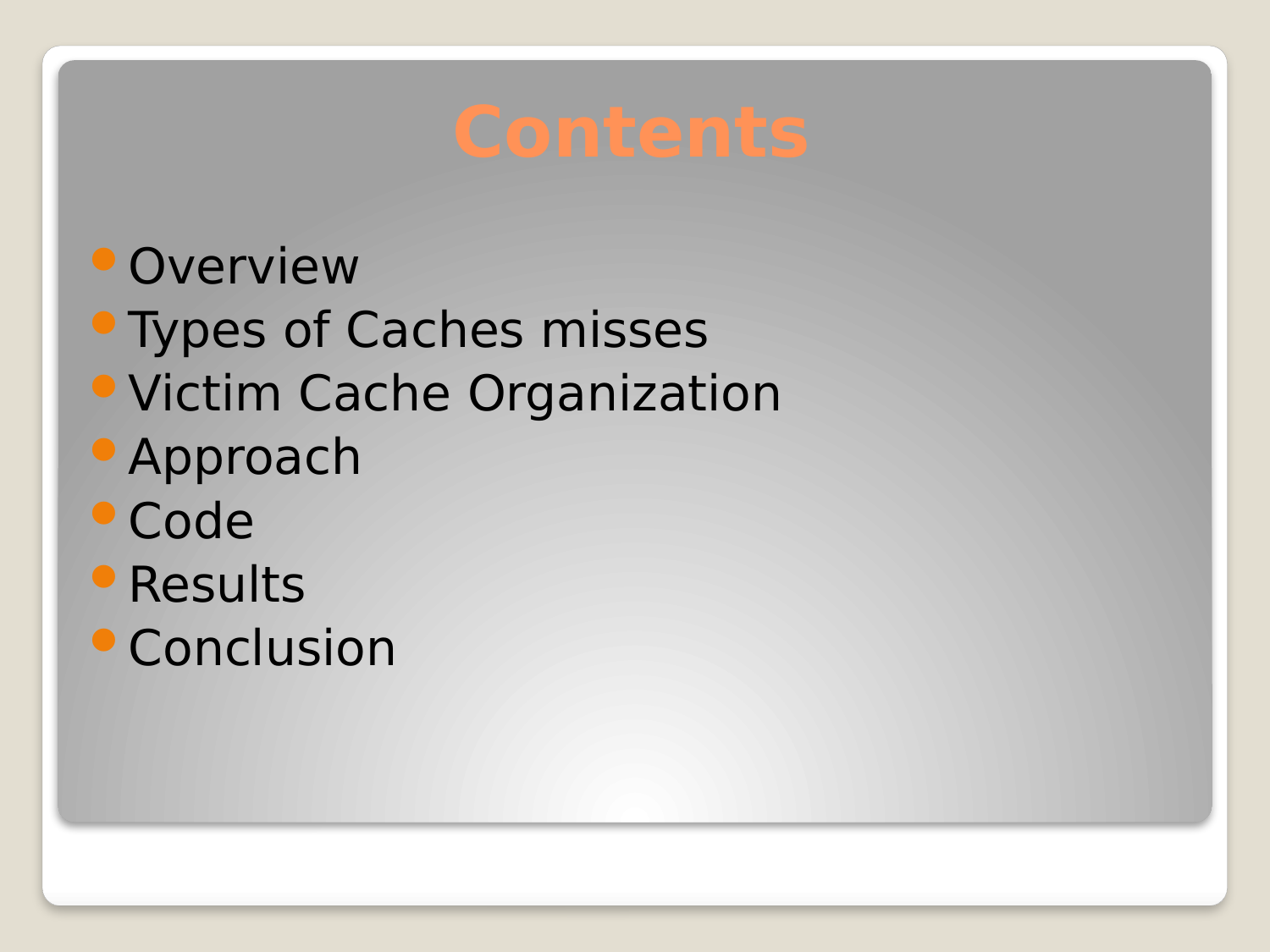

# Contents
Overview
Types of Caches misses
Victim Cache Organization
Approach
Code
Results
Conclusion